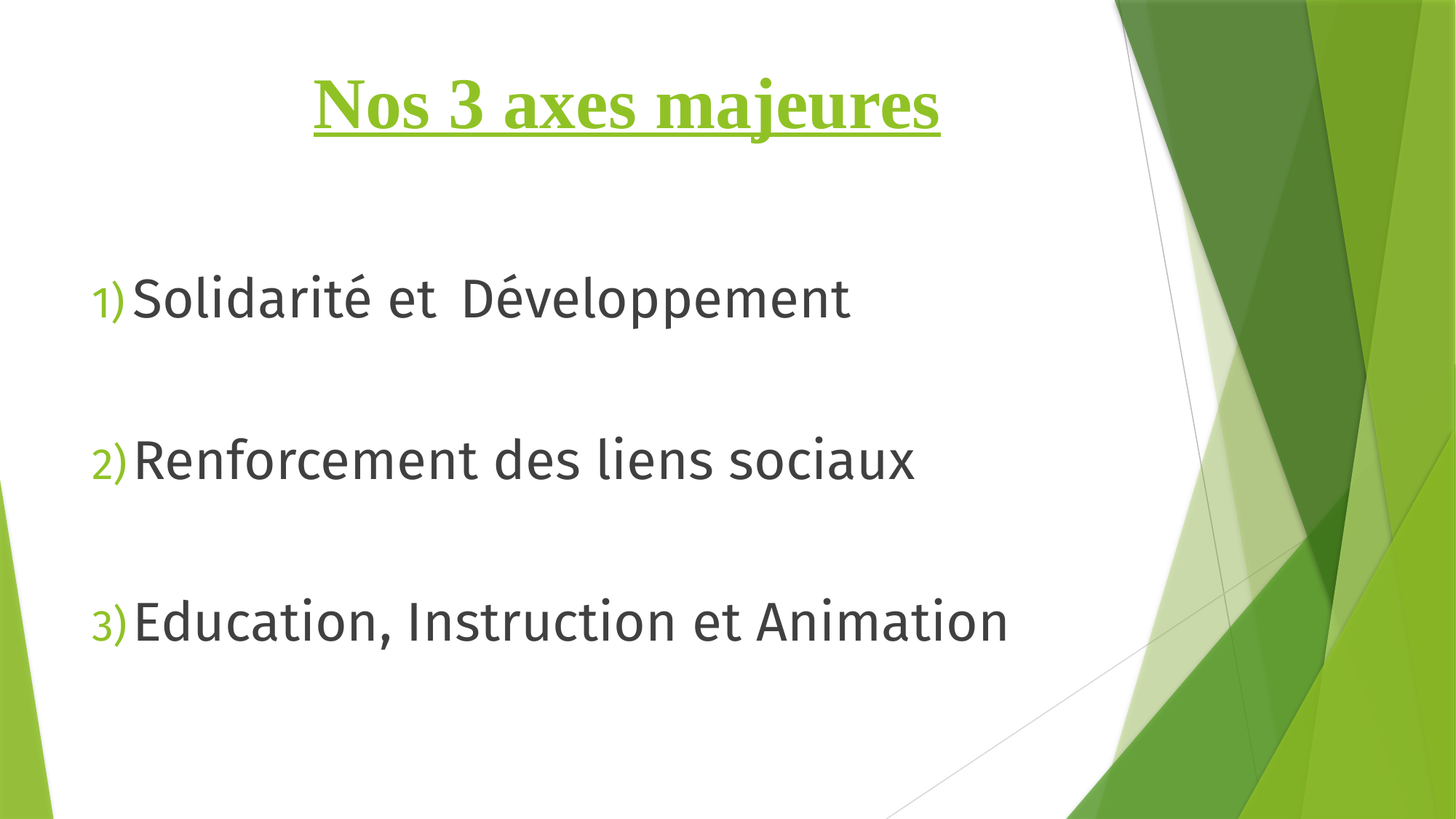

Nos 3 axes majeures
#
Solidarité et 	Développement

Renforcement des liens sociaux

Education, Instruction et Animation